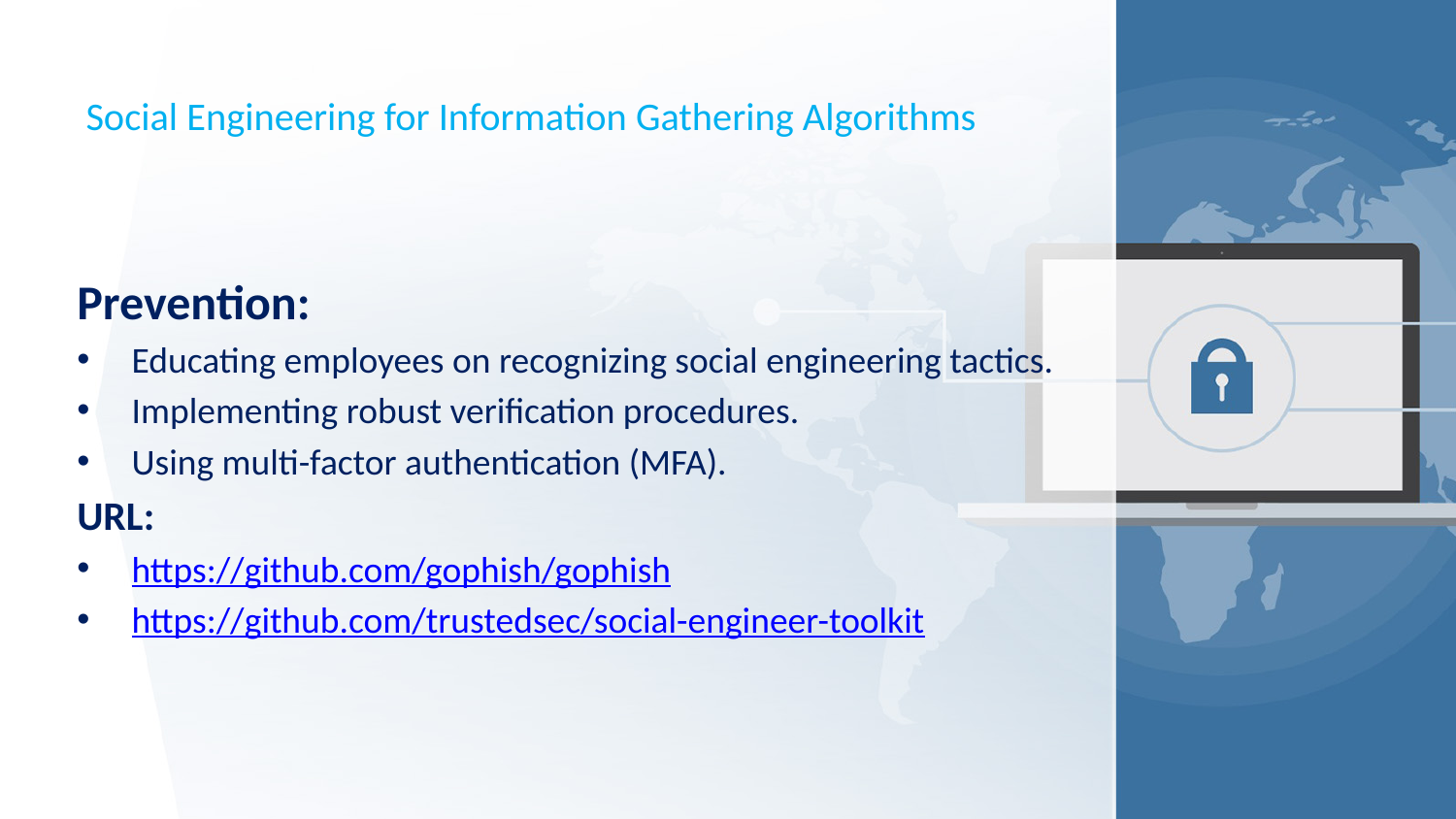

# Social Engineering for Information Gathering Algorithms
Prevention:
Educating employees on recognizing social engineering tactics.
Implementing robust verification procedures.
Using multi-factor authentication (MFA).
URL:
https://github.com/gophish/gophish
https://github.com/trustedsec/social-engineer-toolkit